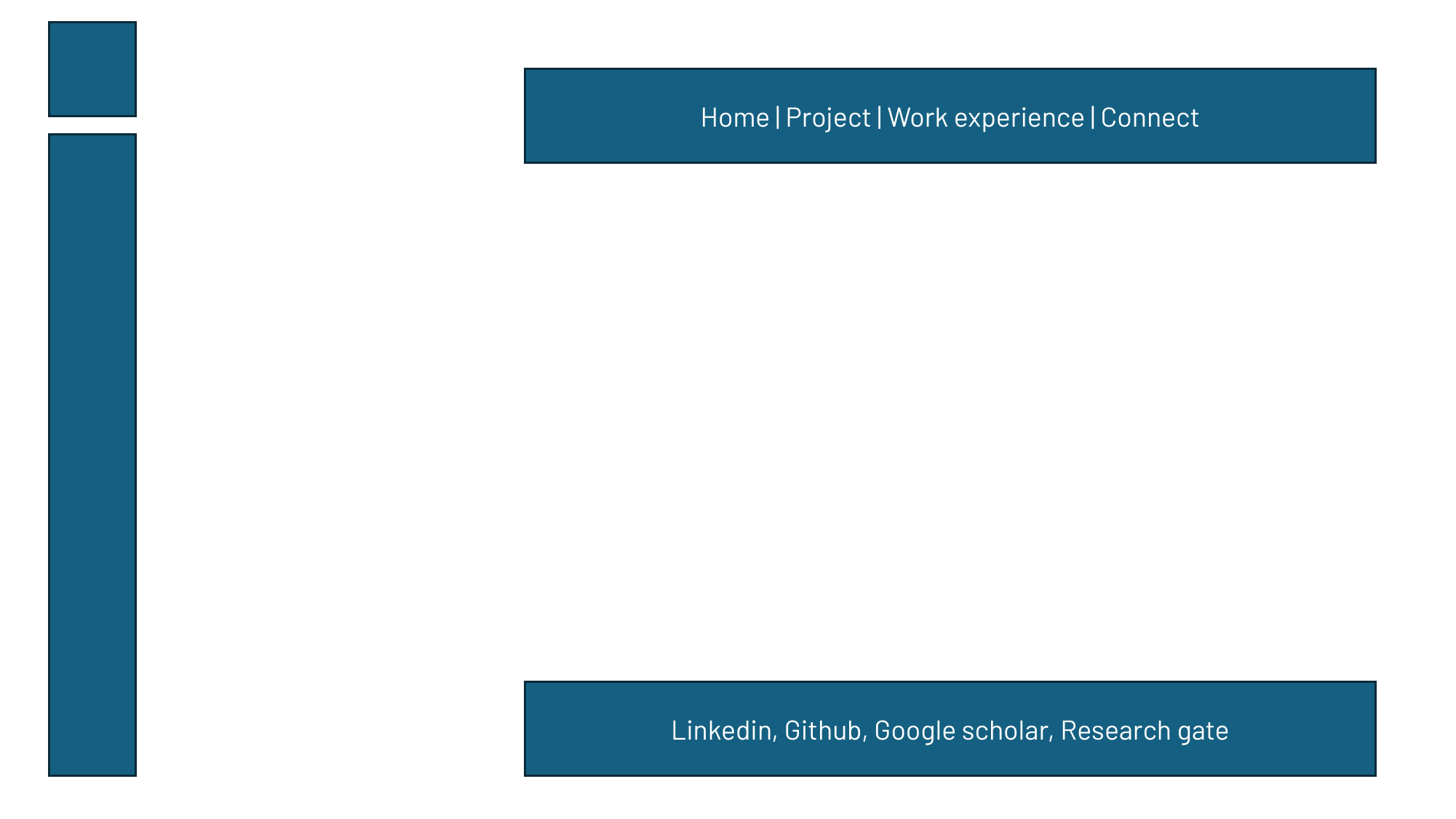

Home | Project | Work experience | Connect

Linkedin, Github, Google scholar, Research gate